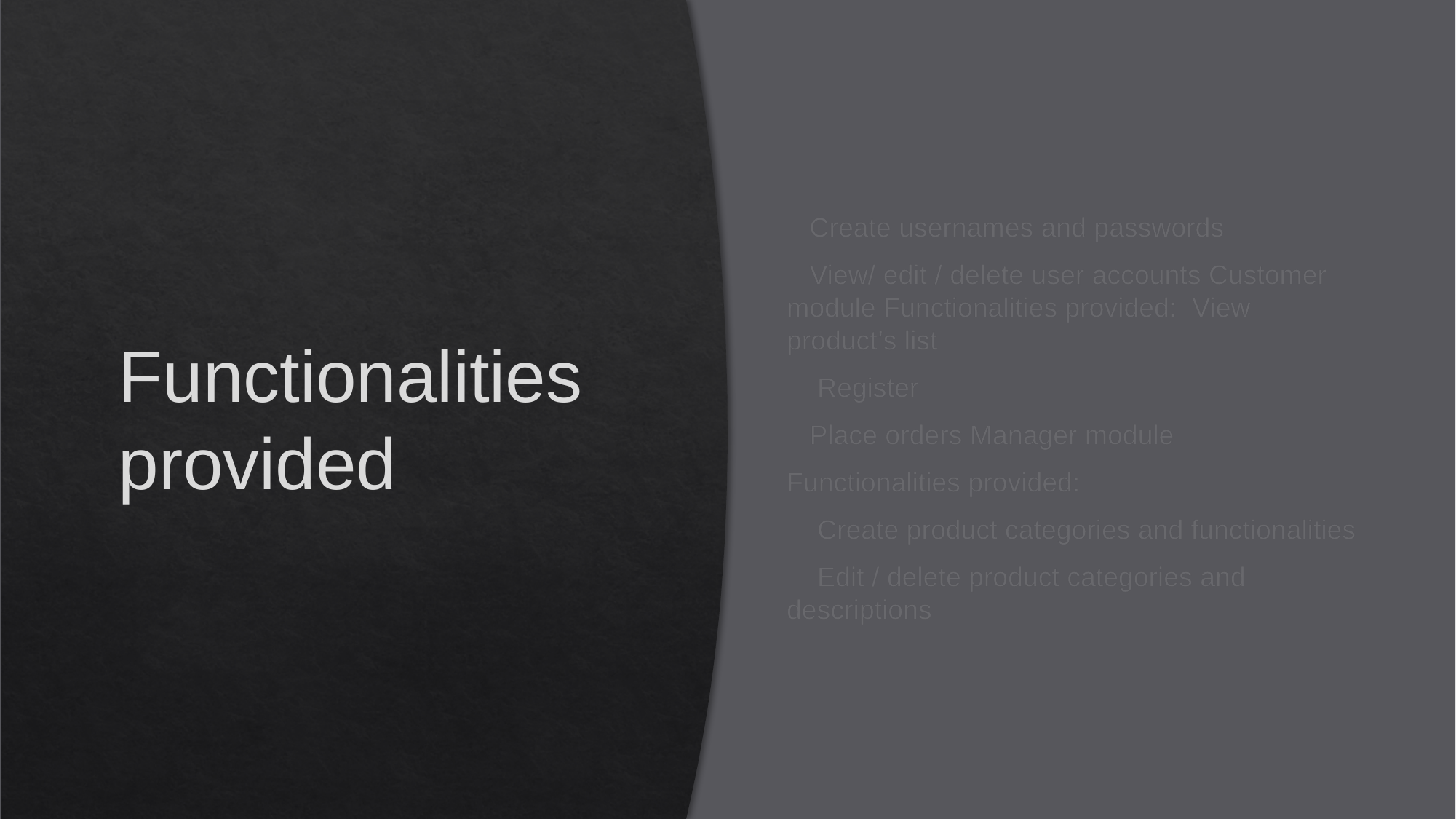

Functionalities provided
   Create usernames and passwords
   View/ edit / delete user accounts Customer module Functionalities provided:  View product’s list
    Register
   Place orders Manager module
Functionalities provided:
    Create product categories and functionalities
    Edit / delete product categories and descriptions